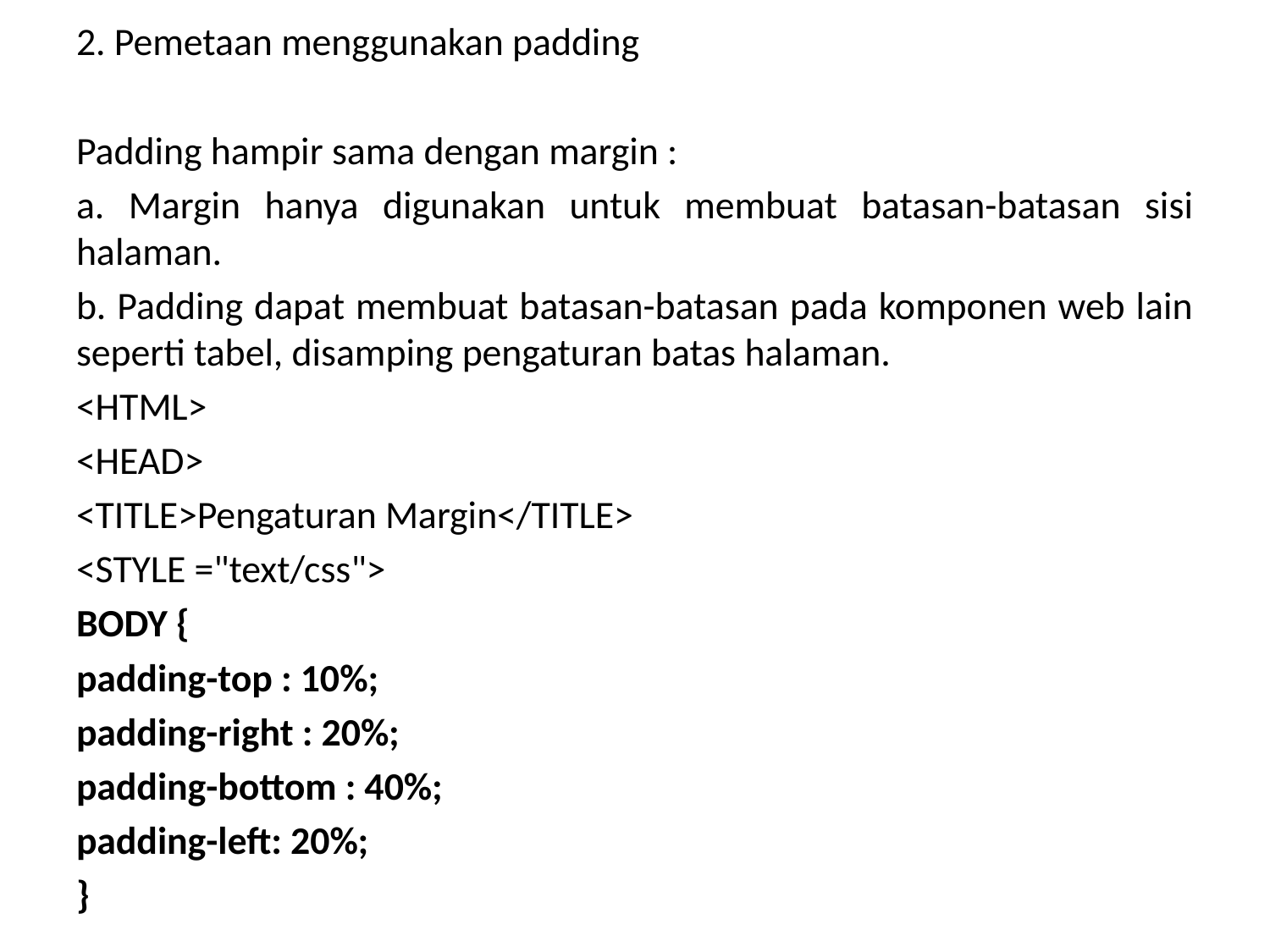

2. Pemetaan menggunakan padding

Padding hampir sama dengan margin :
a. Margin hanya digunakan untuk membuat batasan-batasan sisi halaman.
b. Padding dapat membuat batasan-batasan pada komponen web lain seperti tabel, disamping pengaturan batas halaman.
<HTML>
<HEAD>
<TITLE>Pengaturan Margin</TITLE>
<STYLE ="text/css">
BODY {
padding-top : 10%;
padding-right : 20%;
padding-bottom : 40%;
padding-left: 20%;
}